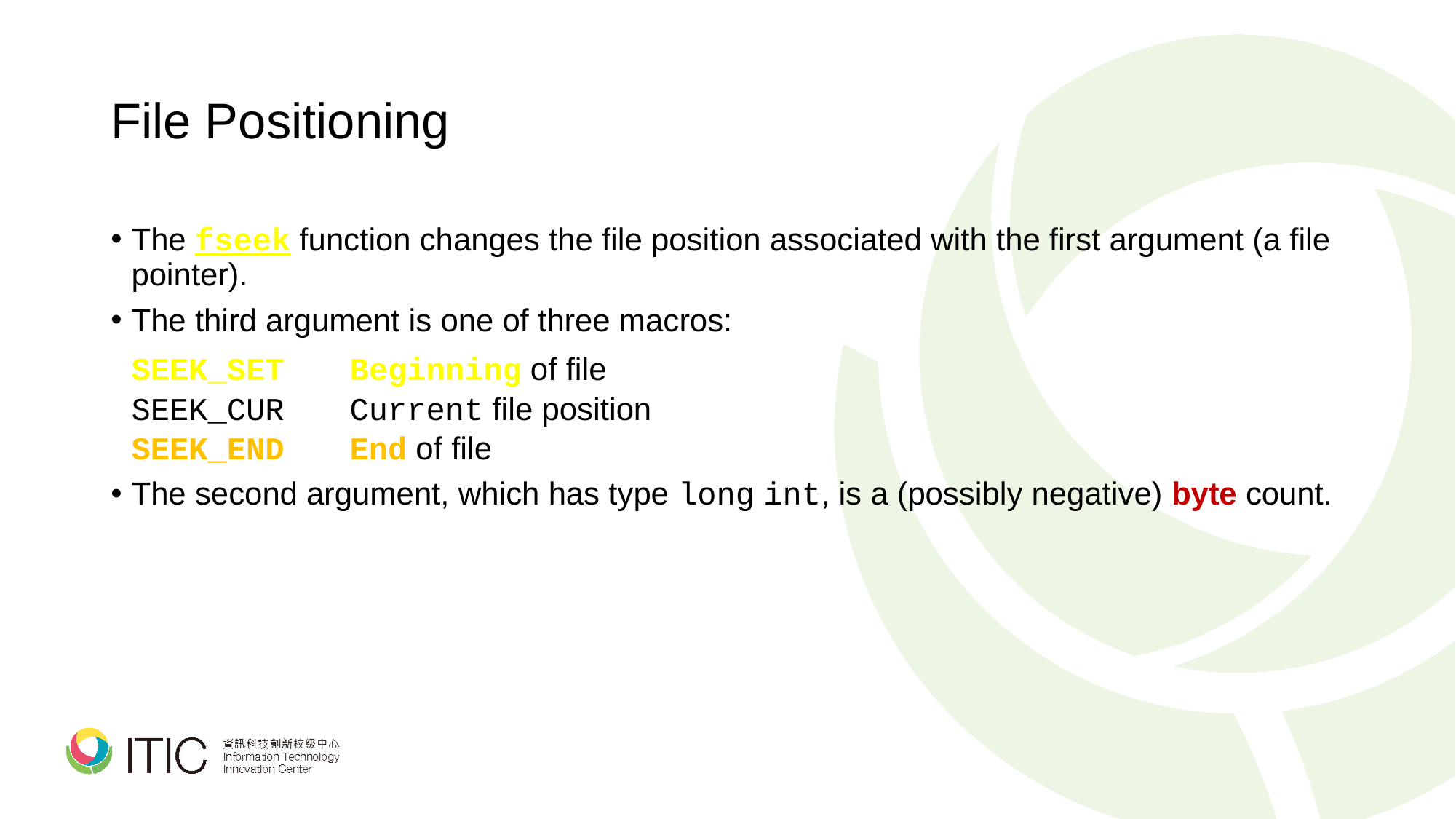

# File Positioning
The fseek function changes the file position associated with the first argument (a file pointer).
The third argument is one of three macros:
	SEEK_SET	Beginning of file
	SEEK_CUR	Current file position
	SEEK_END	End of file
The second argument, which has type long int, is a (possibly negative) byte count.